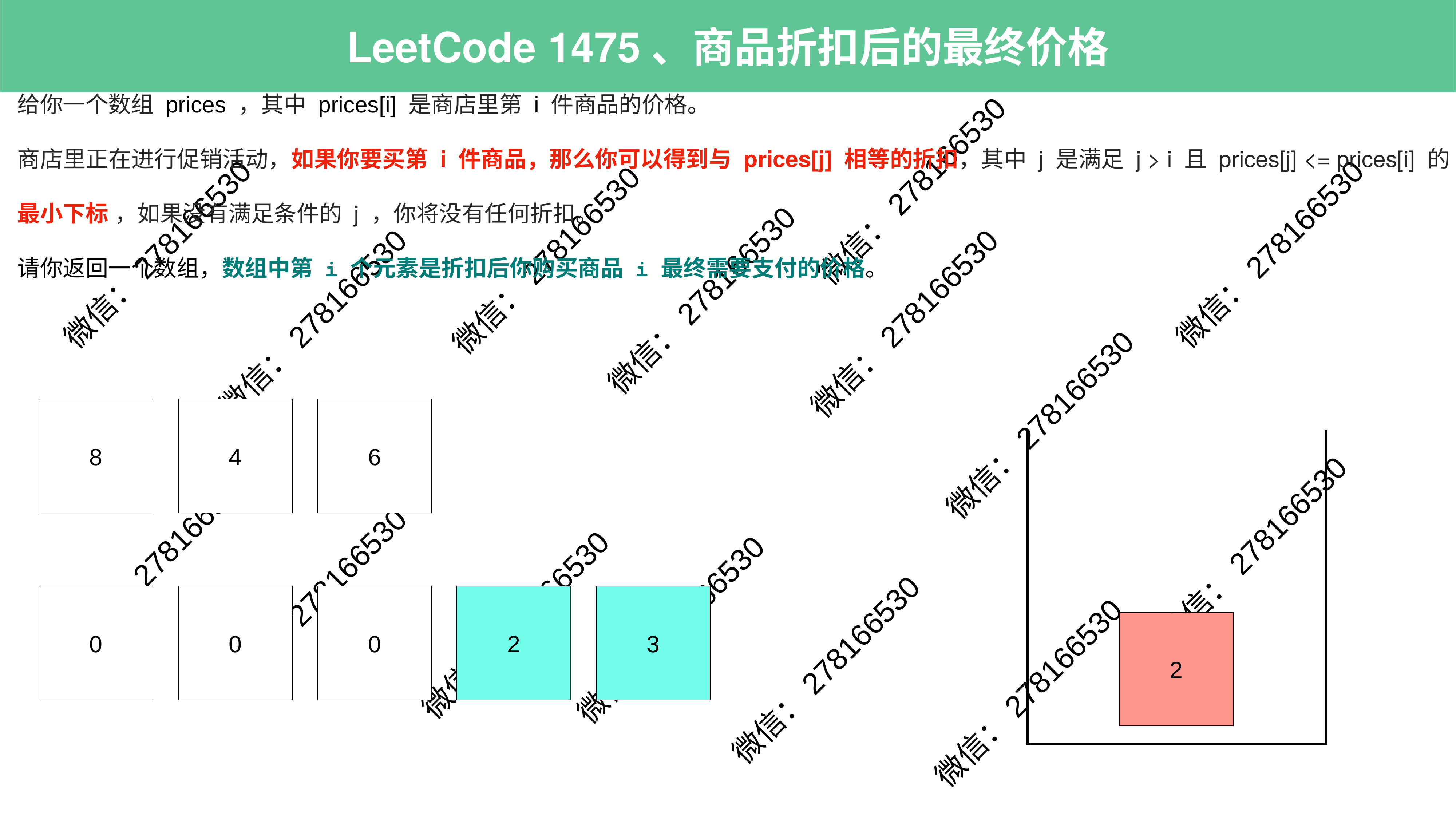

8
4
6

0
0
0
2
0
0
3
2